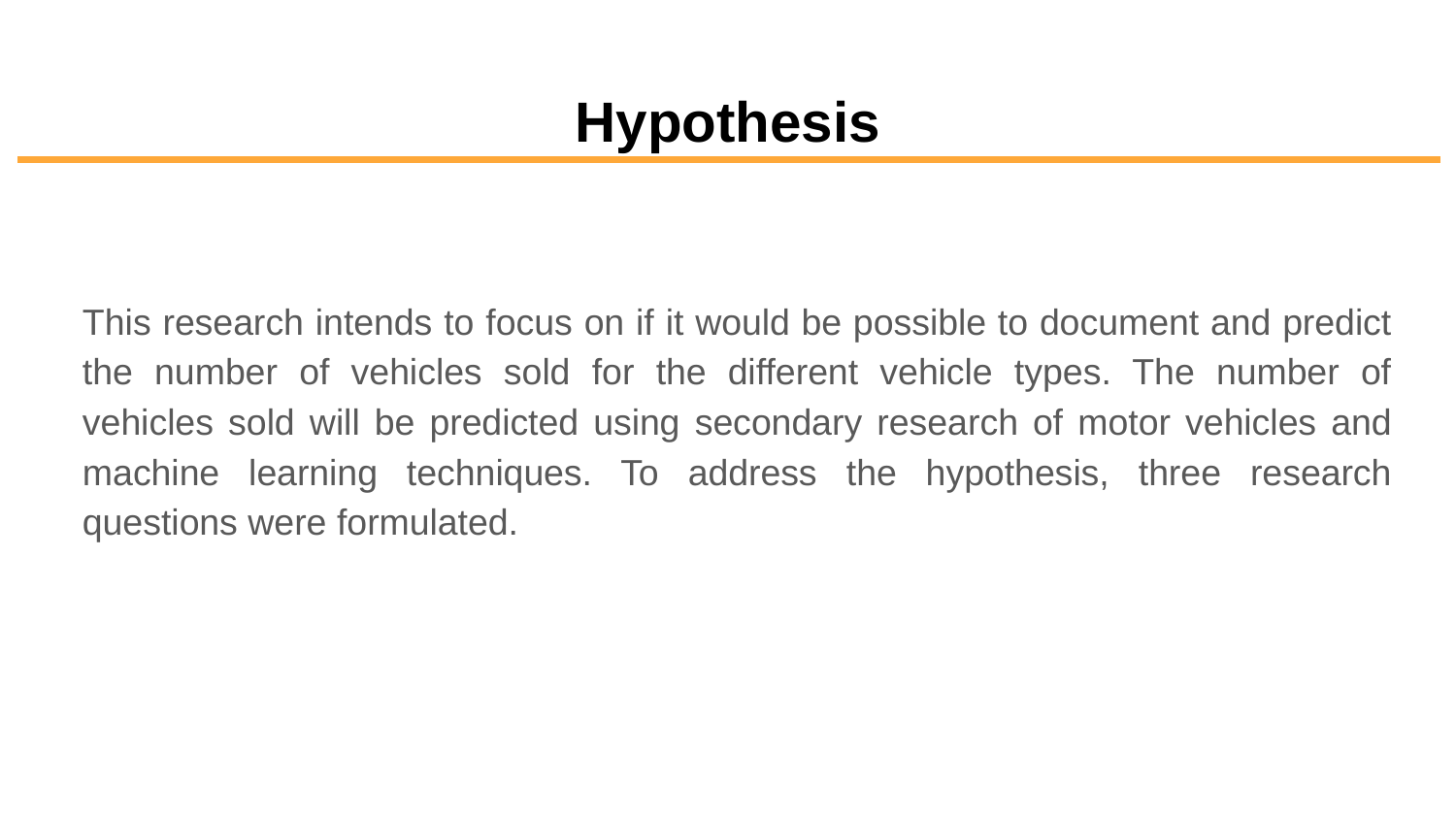

# Hypothesis

This research intends to focus on if it would be possible to document and predict the number of vehicles sold for the different vehicle types. The number of vehicles sold will be predicted using secondary research of motor vehicles and machine learning techniques. To address the hypothesis, three research questions were formulated.